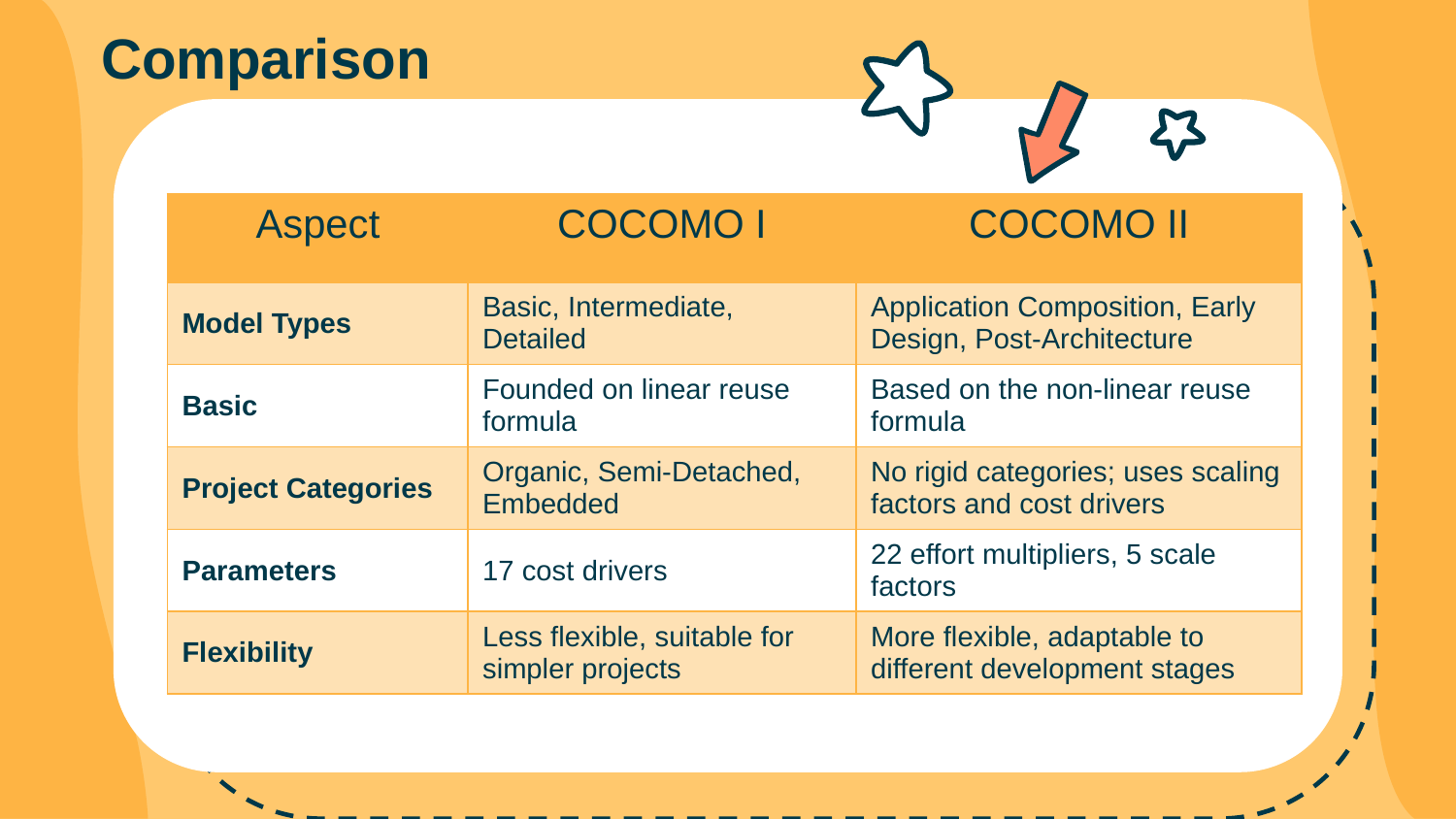

# Comparison

| Aspect | COCOMO I | COCOMO II |
| --- | --- | --- |
| Model Types | Basic, Intermediate, Detailed | Application Composition, Early Design, Post-Architecture |
| Basic | Founded on linear reuse formula | Based on the non-linear reuse formula |
| Project Categories | Organic, Semi-Detached, Embedded | No rigid categories; uses scaling factors and cost drivers |
| Parameters | 17 cost drivers | 22 effort multipliers, 5 scale factors |
| Flexibility | Less flexible, suitable for simpler projects | More flexible, adaptable to different development stages |